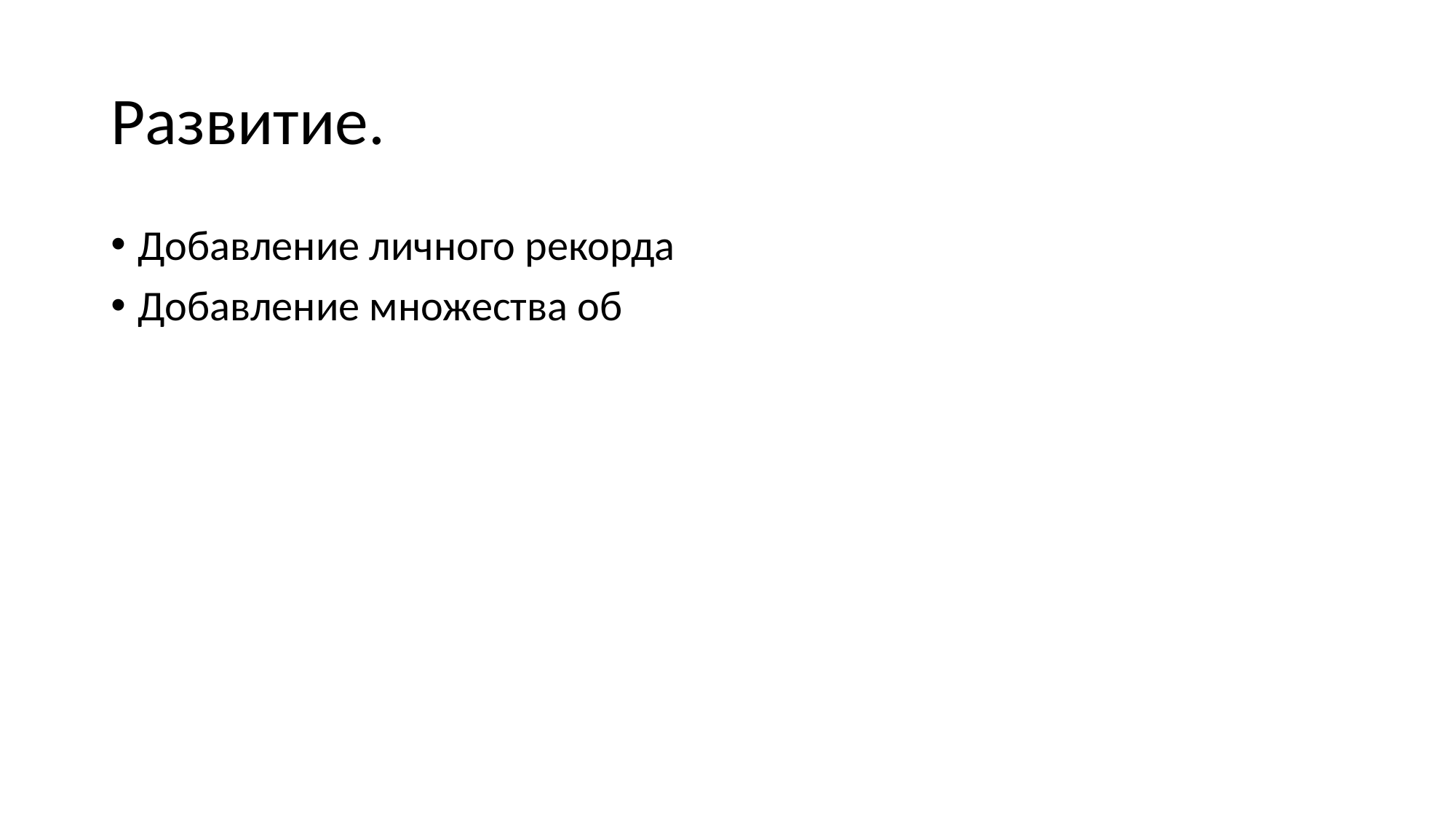

# Развитие.
Добавление личного рекорда
Добавление множества об